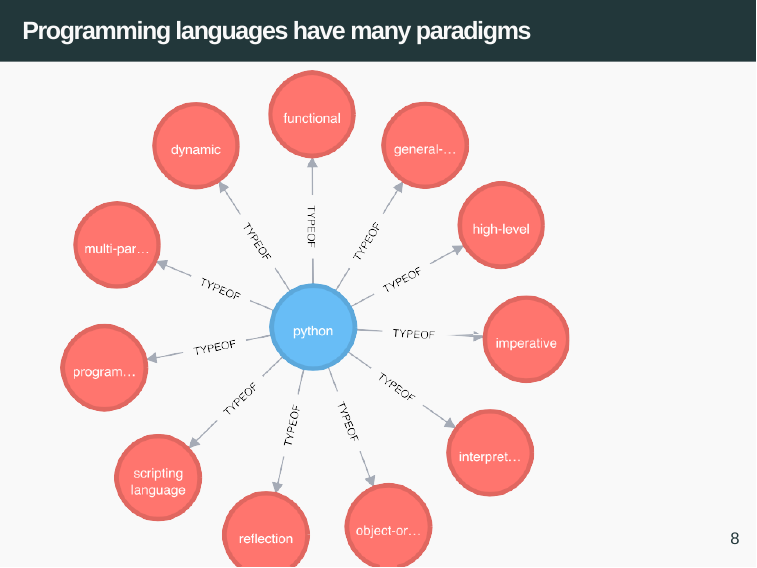

# Programming languages have many paradigms

8